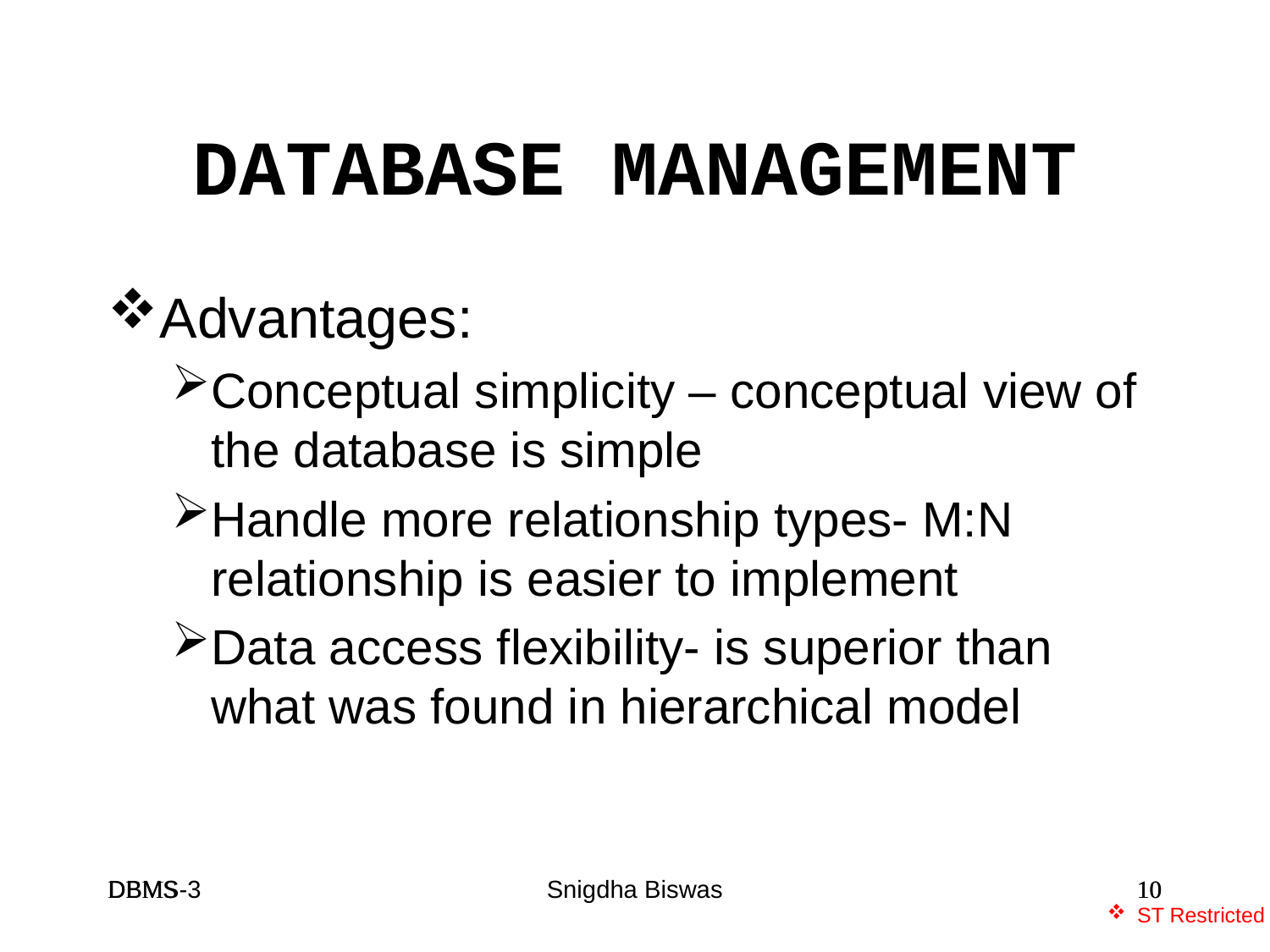

# DATABASE MANAGEMENT
Advantages:
Conceptual simplicity – conceptual view of the database is simple
Handle more relationship types- M:N relationship is easier to implement
Data access flexibility- is superior than what was found in hierarchical model
DBMS-3
DBMS
Snigdha Biswas
10
10